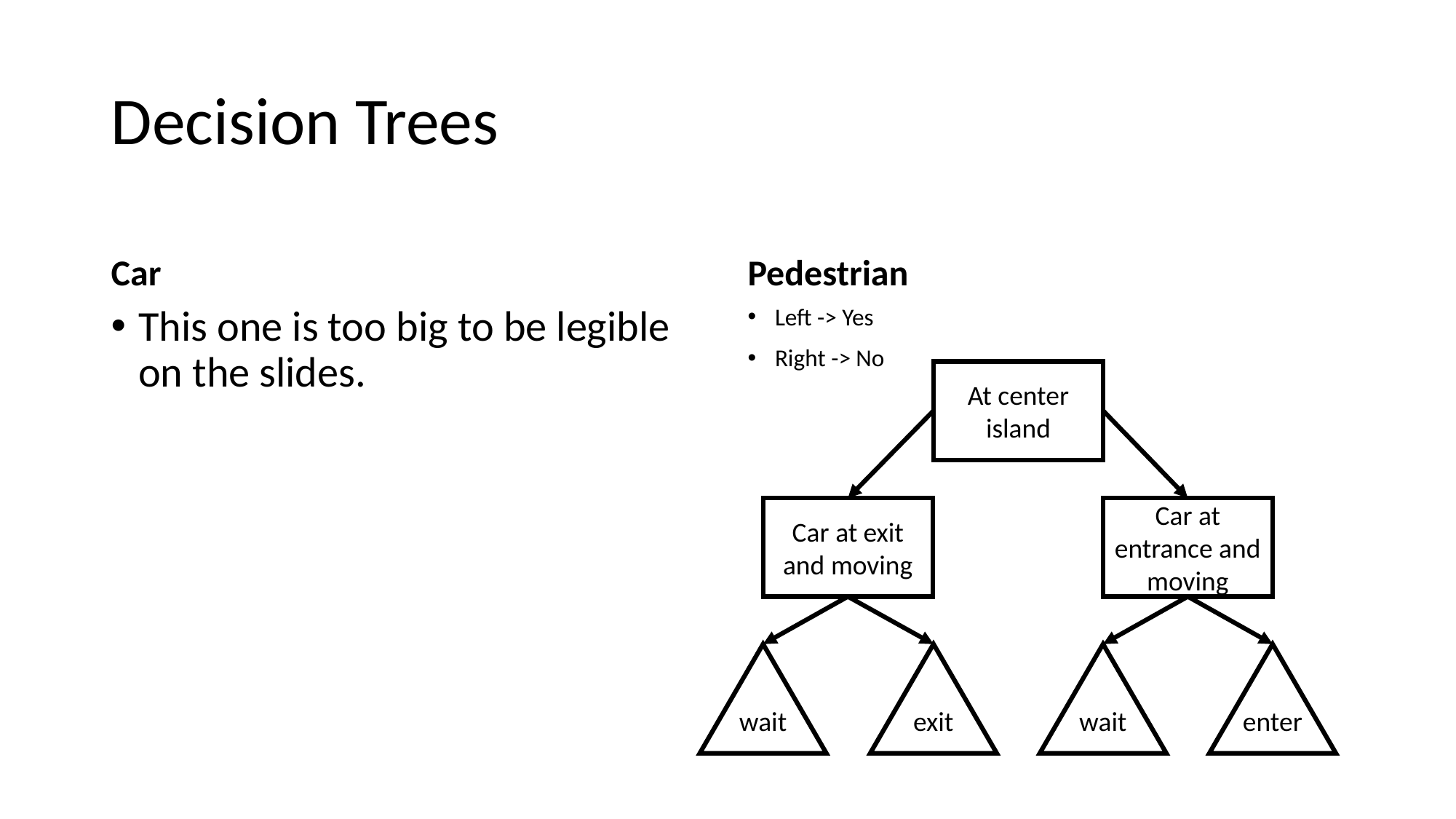

# Decision Trees
Car
Pedestrian
This one is too big to be legible on the slides.
Left -> Yes
Right -> No
At center island
Car at exit and moving
Car at entrance and moving
wait
exit
wait
enter